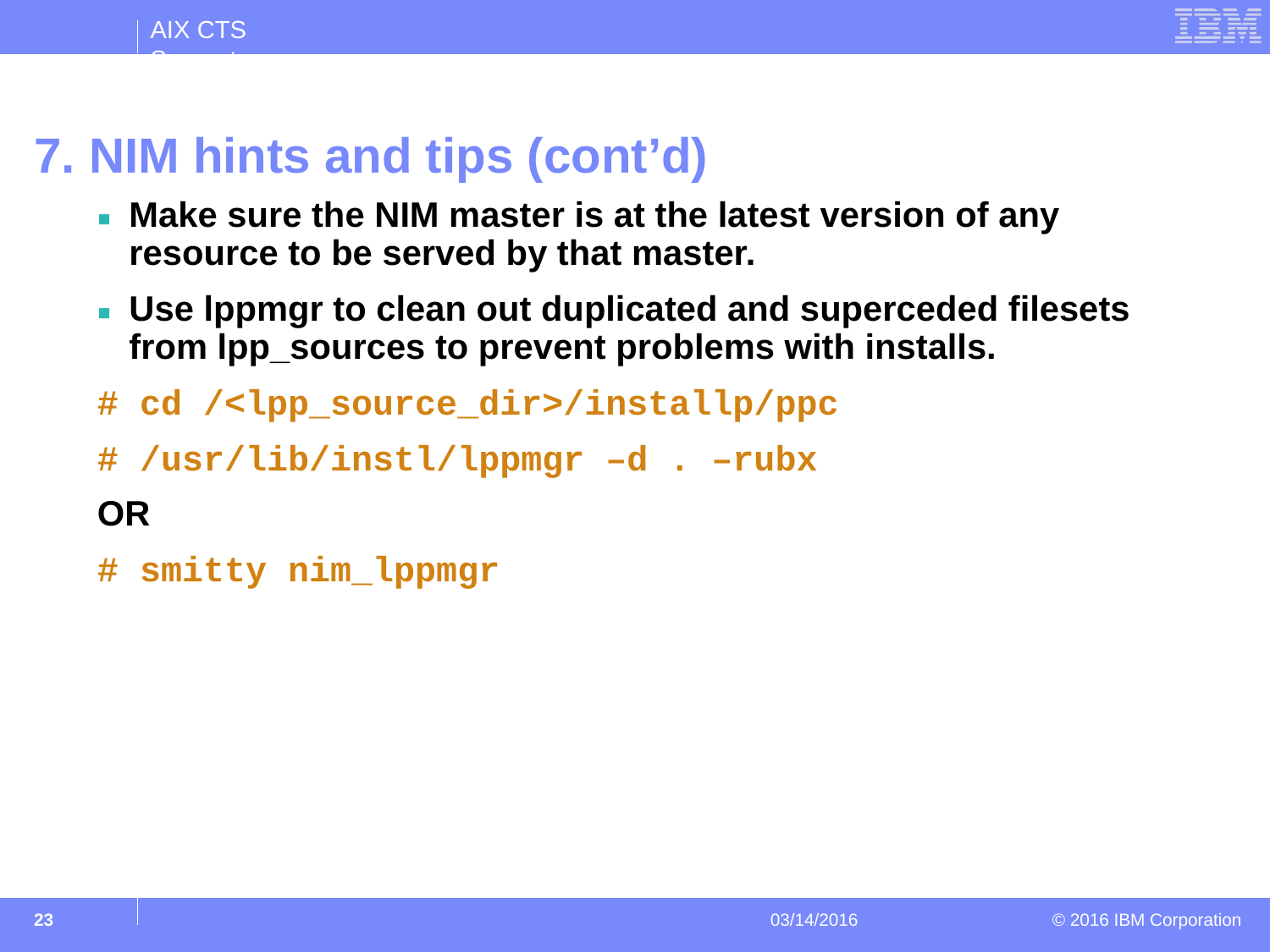

# 7. NIM hints and tips (cont’d)
Make sure the NIM master is at the latest version of any resource to be served by that master.
Use lppmgr to clean out duplicated and superceded filesets from lpp_sources to prevent problems with installs.
# cd /<lpp_source_dir>/installp/ppc
# /usr/lib/instl/lppmgr –d . –rubx
OR
# smitty nim_lppmgr

23
03/14/2016